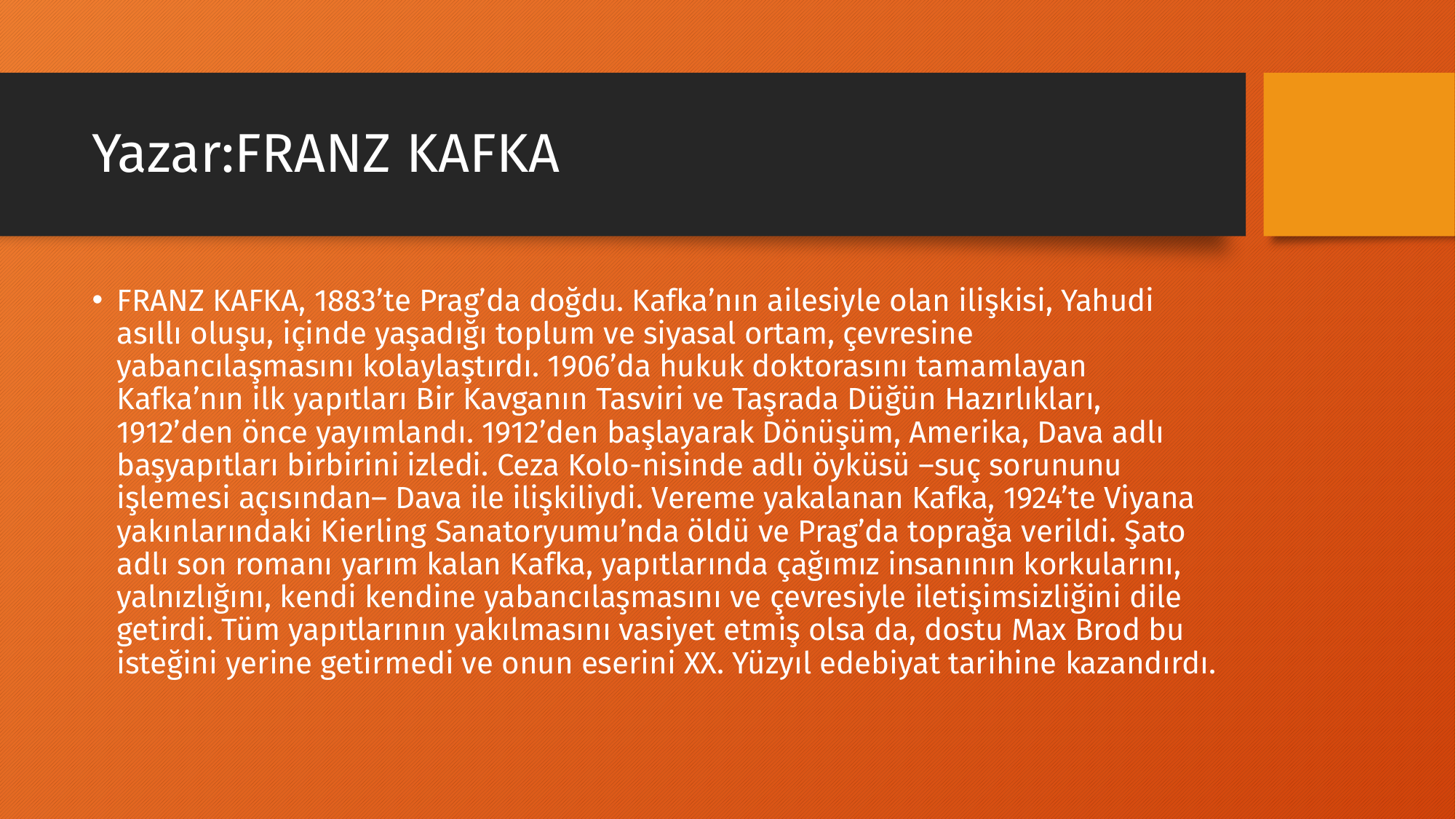

# Yazar:FRANZ KAFKA
FRANZ KAFKA, 1883’te Prag’da doğdu. Kafka’nın ailesiyle olan ilişkisi, Yahudi asıllı oluşu, içinde yaşadığı toplum ve siyasal ortam, çevresine yabancılaşmasını kolaylaştırdı. 1906’da hukuk doktorasını tamamlayan Kafka’nın ilk yapıtları Bir Kavganın Tasviri ve Taşrada Düğün Hazırlıkları, 1912’den önce yayımlandı. 1912’den başlayarak Dönüşüm, Amerika, Dava adlı başyapıtları birbirini izledi. Ceza Kolo-nisinde adlı öyküsü –suç sorununu işlemesi açısından– Dava ile ilişkiliydi. Vereme yakalanan Kafka, 1924’te Viyana yakınlarındaki Kierling Sanatoryumu’nda öldü ve Prag’da toprağa verildi. Şato adlı son romanı yarım kalan Kafka, yapıtlarında çağımız insanının korkularını, yalnızlığını, kendi kendine yabancılaşmasını ve çevresiyle iletişimsizliğini dile getirdi. Tüm yapıtlarının yakılmasını vasiyet etmiş olsa da, dostu Max Brod bu isteğini yerine getirmedi ve onun eserini XX. Yüzyıl edebiyat tarihine kazandırdı.